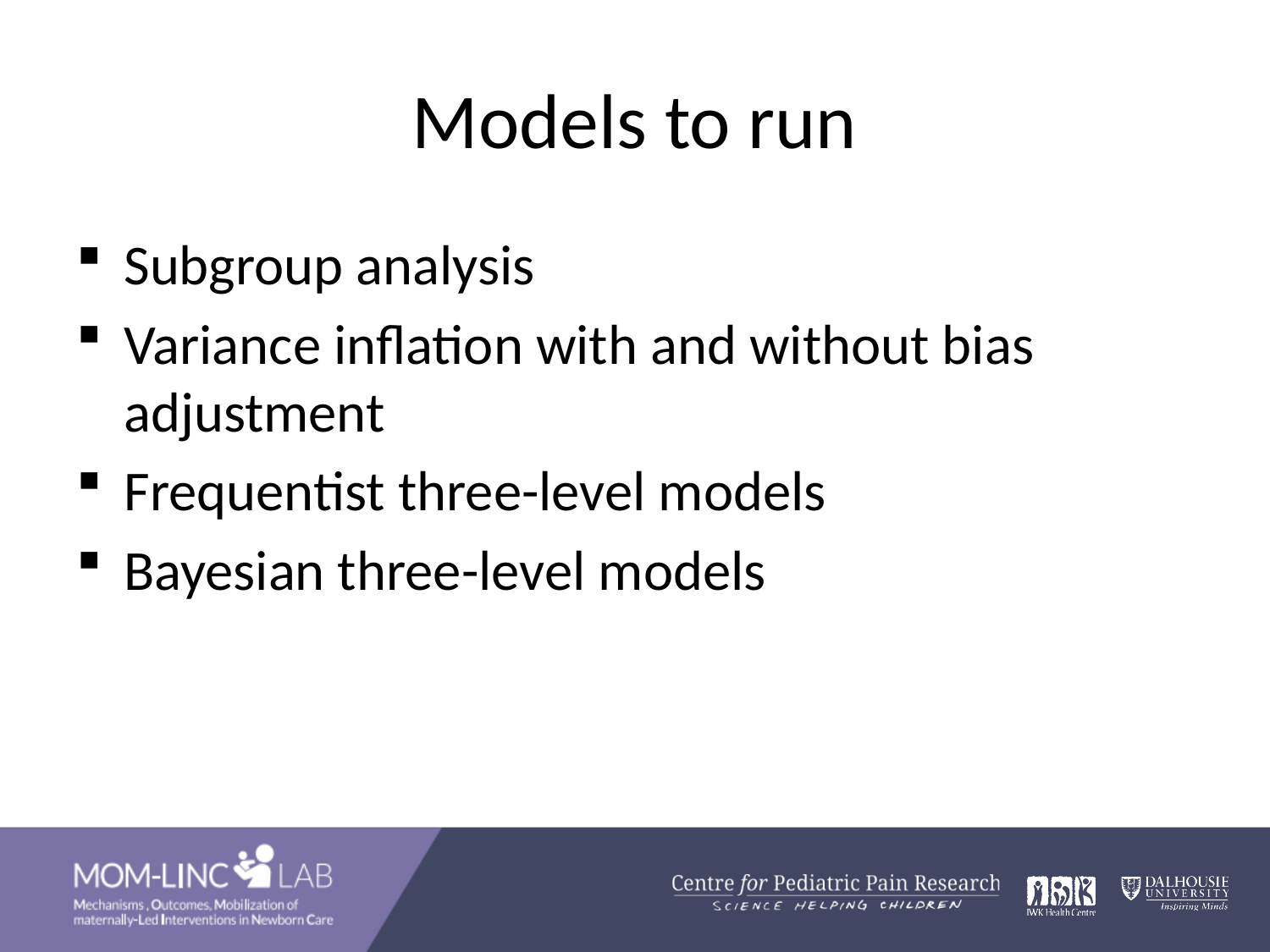

# Models to run
Subgroup analysis
Variance inflation with and without bias adjustment
Frequentist three-level models
Bayesian three-level models